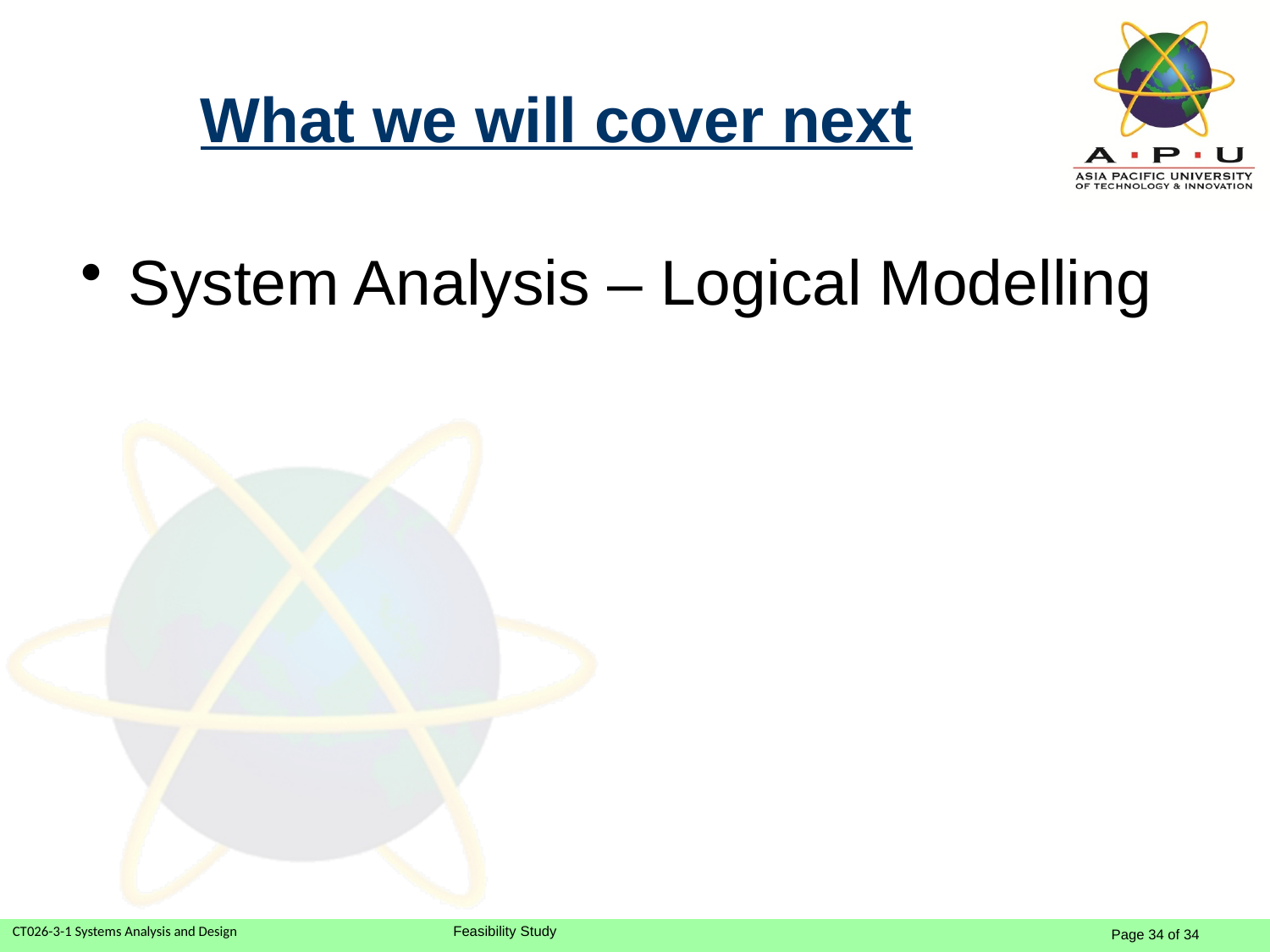

# What we will cover next
System Analysis – Logical Modelling